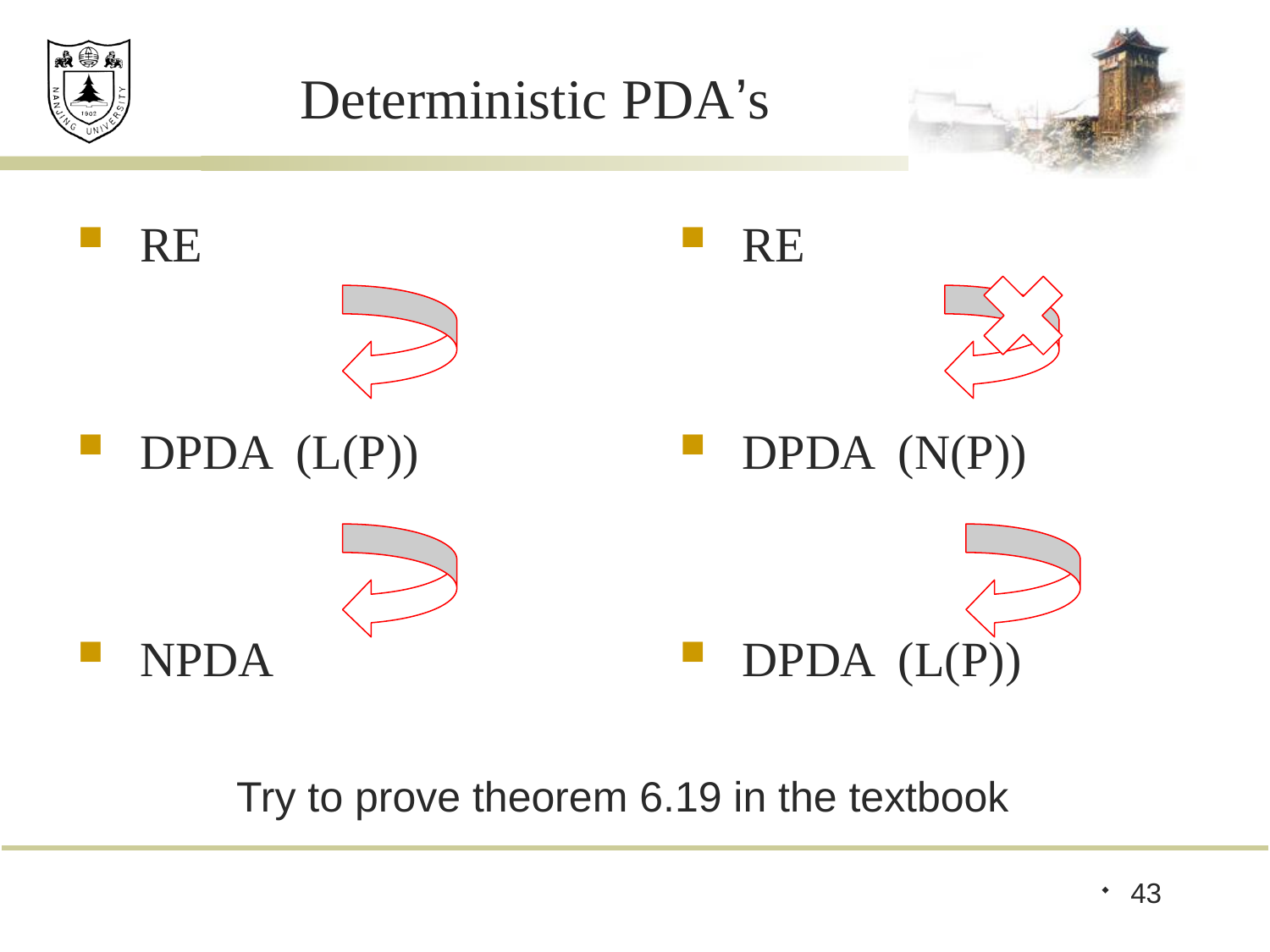

# Deterministic PDA’s
RE

DPDA  (L(P))

NPDA
RE

DPDA  (N(P))

DPDA  (L(P))

Try to prove theorem 6.19 in the textbook
43